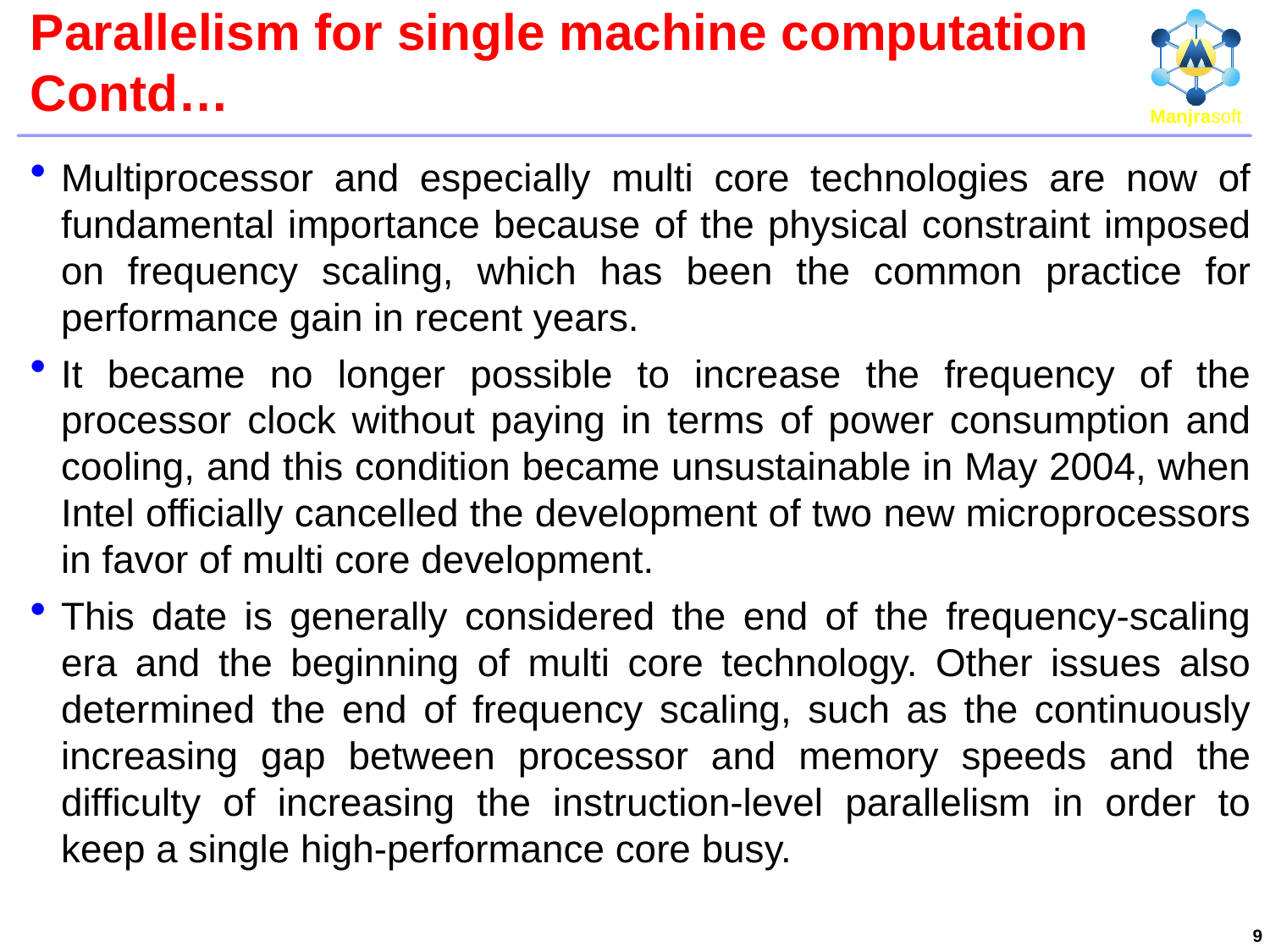

# Parallelism for single machine computation Contd…
Multiprocessor and especially multi core technologies are now of fundamental importance because of the physical constraint imposed on frequency scaling, which has been the common practice for performance gain in recent years.
It became no longer possible to increase the frequency of the processor clock without paying in terms of power consumption and cooling, and this condition became unsustainable in May 2004, when Intel officially cancelled the development of two new microprocessors in favor of multi core development.
This date is generally considered the end of the frequency-scaling era and the beginning of multi core technology. Other issues also determined the end of frequency scaling, such as the continuously increasing gap between processor and memory speeds and the difficulty of increasing the instruction-level parallelism in order to keep a single high-performance core busy.

9